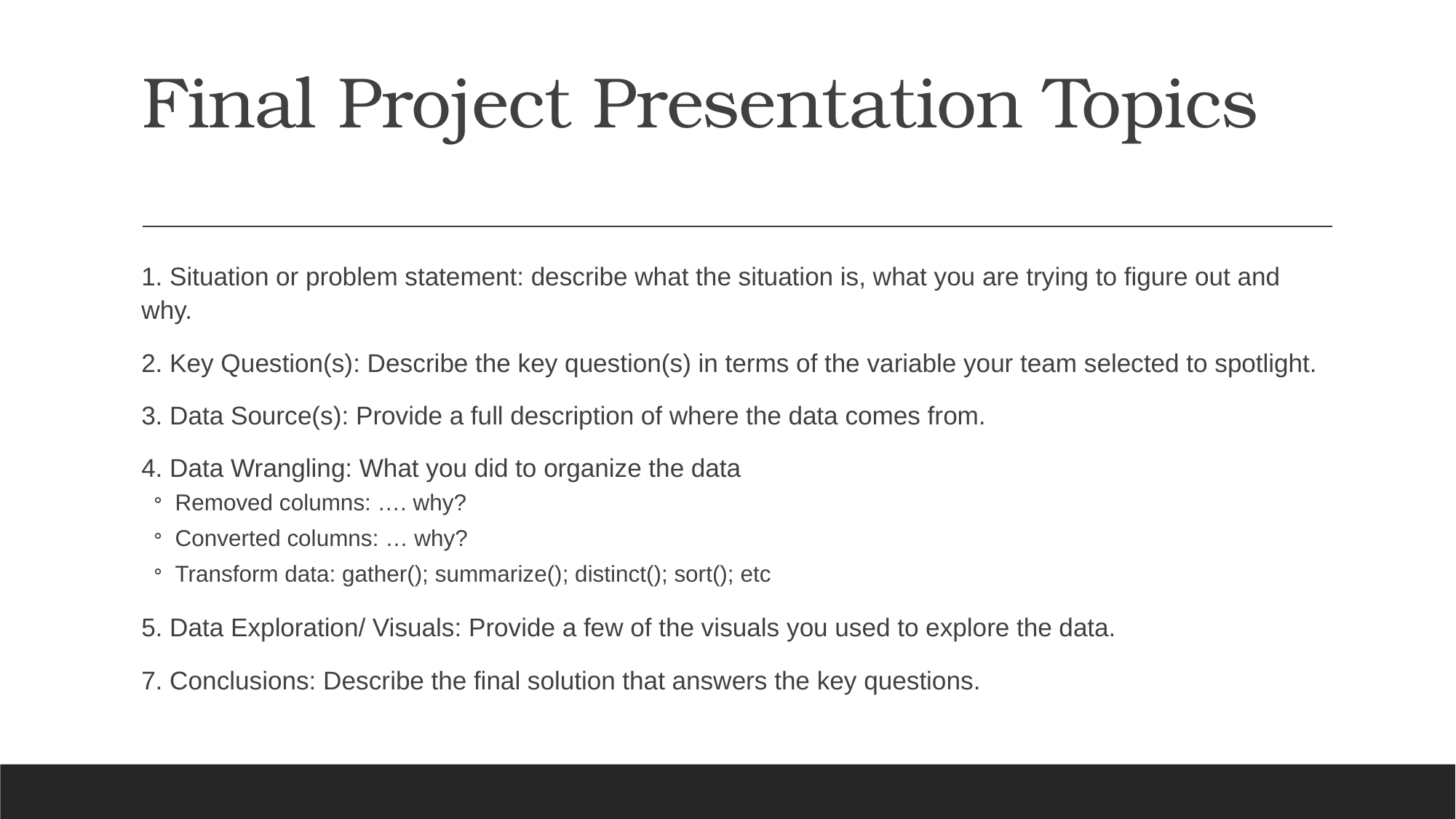

# Final Project Presentation Topics
1. Situation or problem statement: describe what the situation is, what you are trying to figure out and why.
2. Key Question(s): Describe the key question(s) in terms of the variable your team selected to spotlight.
3. Data Source(s): Provide a full description of where the data comes from.
4. Data Wrangling: What you did to organize the data
Removed columns: …. why?
Converted columns: … why?
Transform data: gather(); summarize(); distinct(); sort(); etc
5. Data Exploration/ Visuals: Provide a few of the visuals you used to explore the data.
7. Conclusions: Describe the final solution that answers the key questions.